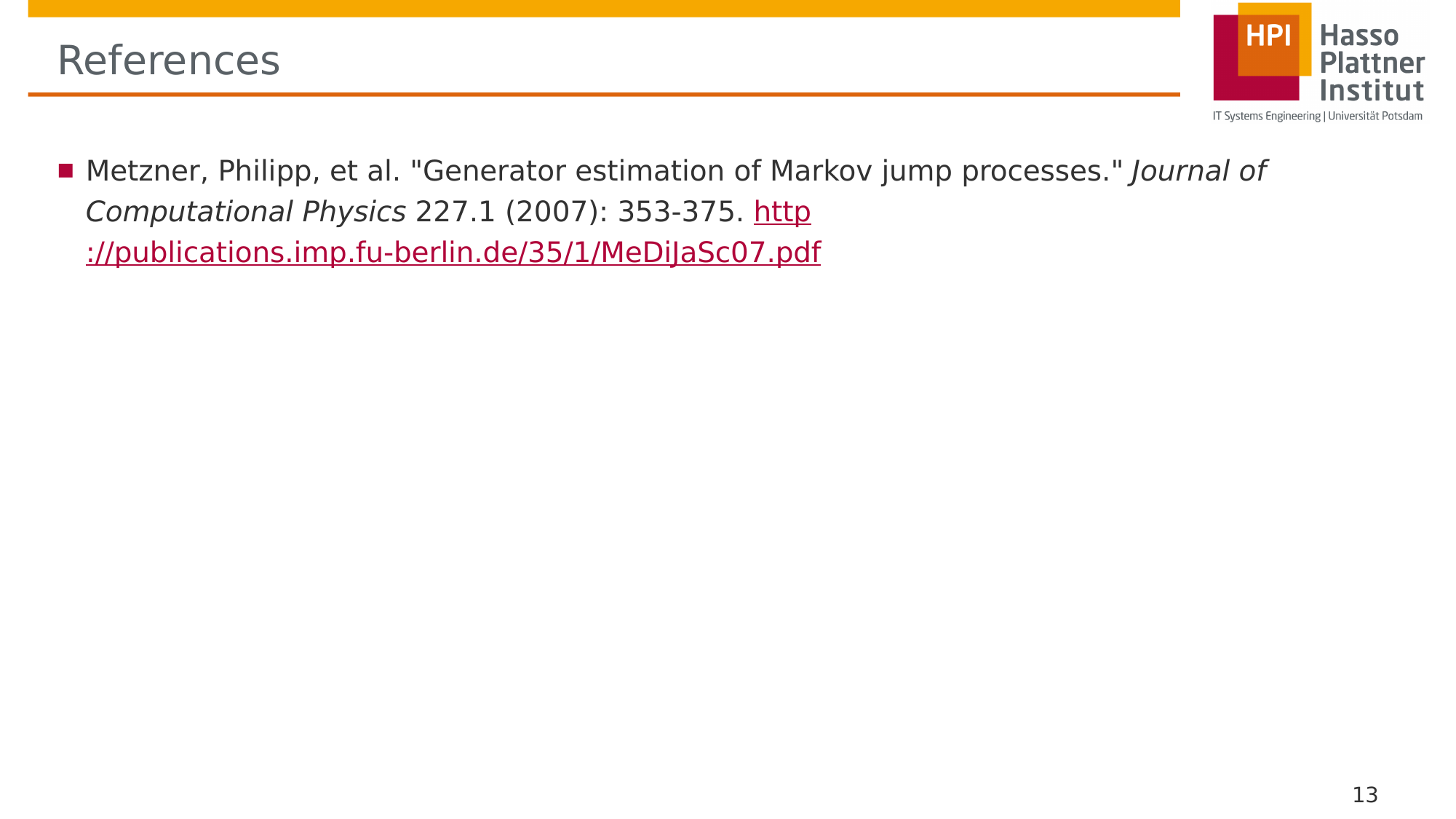

# References
Metzner, Philipp, et al. "Generator estimation of Markov jump processes." Journal of Computational Physics 227.1 (2007): 353-375. http://publications.imp.fu-berlin.de/35/1/MeDiJaSc07.pdf

13